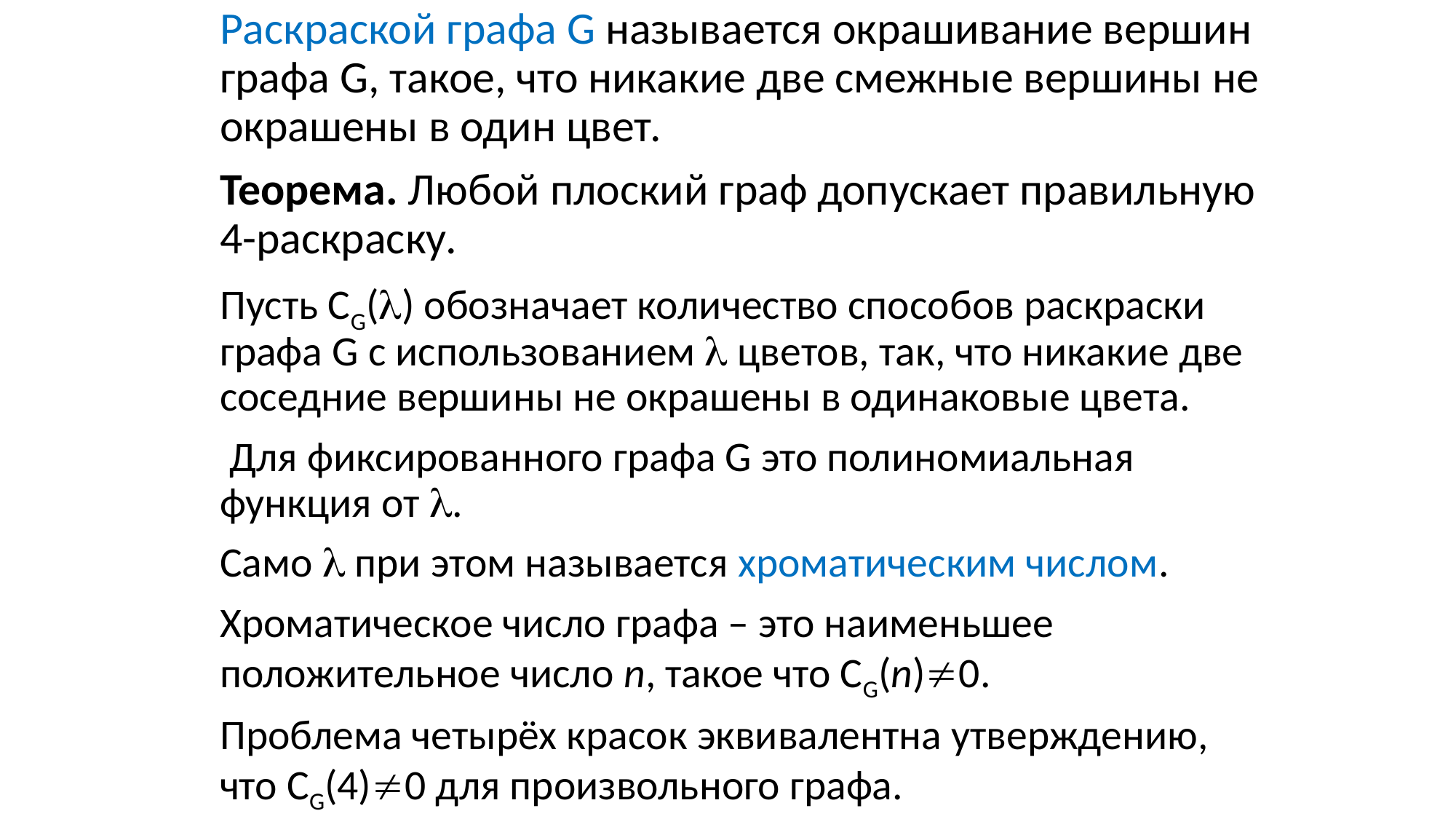

Раскраской графа G называется окрашивание вершин графа G, такое, что никакие две смежные вершины не окрашены в один цвет.
Теорема. Любой плоский граф допускает правильную 4-раскраску.
Пусть СG(λ) обозначает количество способов раскраски графа G с использованием λ цветов, так, что никакие две соседние вершины не окрашены в одинаковые цвета.
 Для фиксированного графа G это полиномиальная функция от λ.
Само λ при этом называется хроматическим числом.
Хроматическое число графа – это наименьшее положительное число n, такое что СG(n)≠0.
Проблема четырёх красок эквивалентна утверждению, что СG(4)≠0 для произвольного графа.